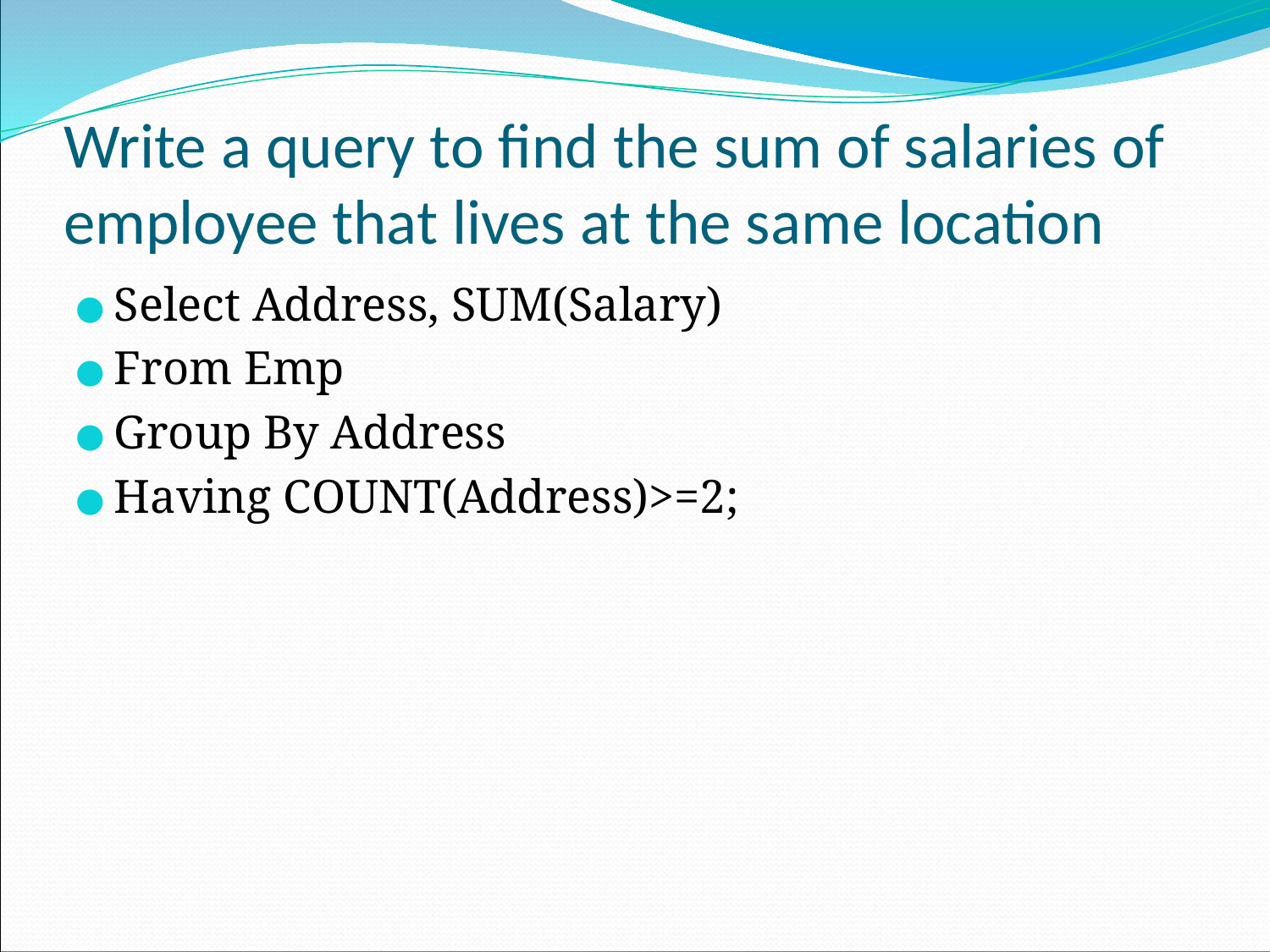

# Write a query to find the sum of salaries of employee that lives at the same location
Select Address, SUM(Salary)
From Emp
Group By Address
Having COUNT(Address)>=2;